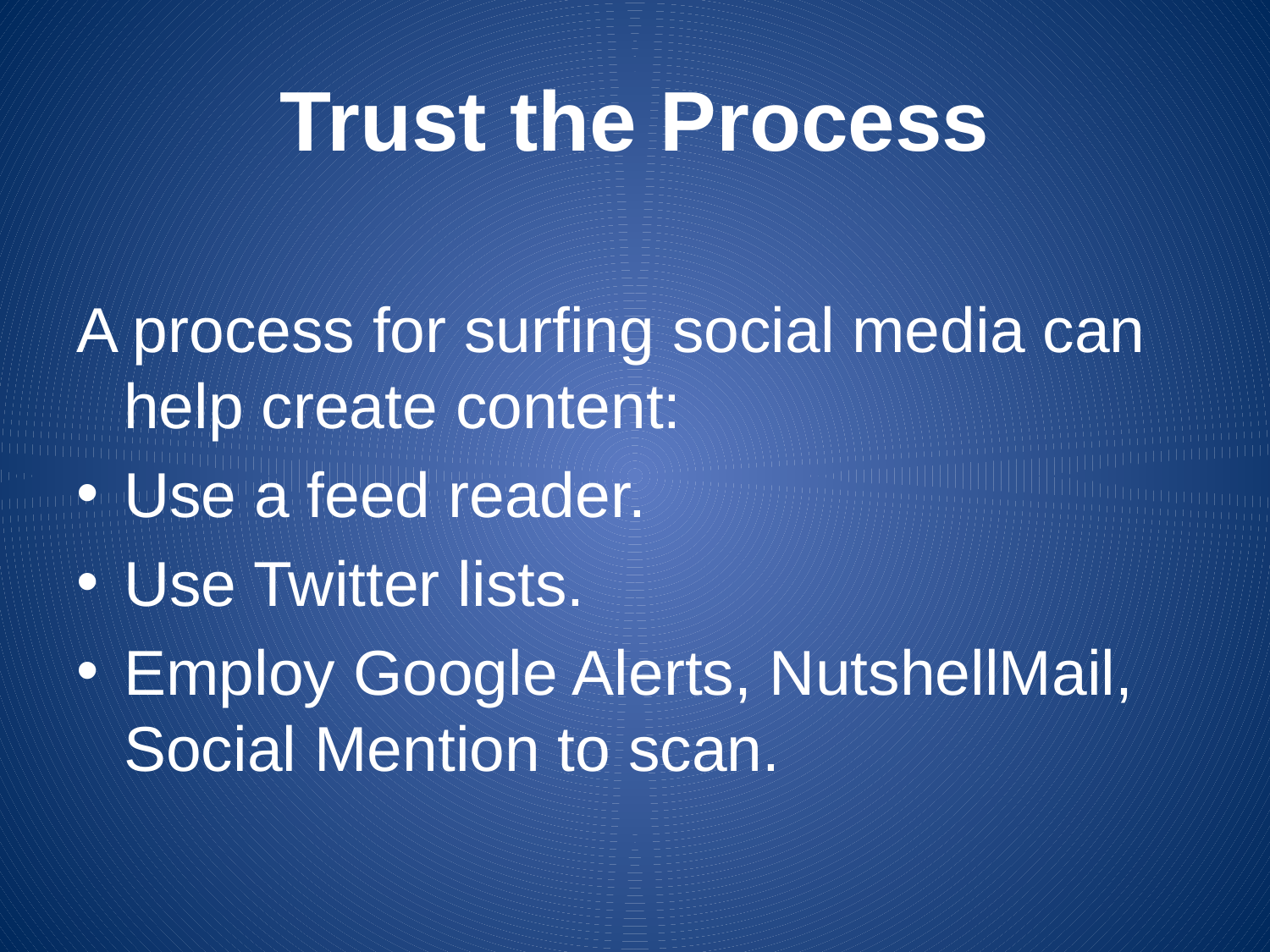

# Trust the Process
A process for surfing social media can help create content:
Use a feed reader.
Use Twitter lists.
Employ Google Alerts, NutshellMail, Social Mention to scan.